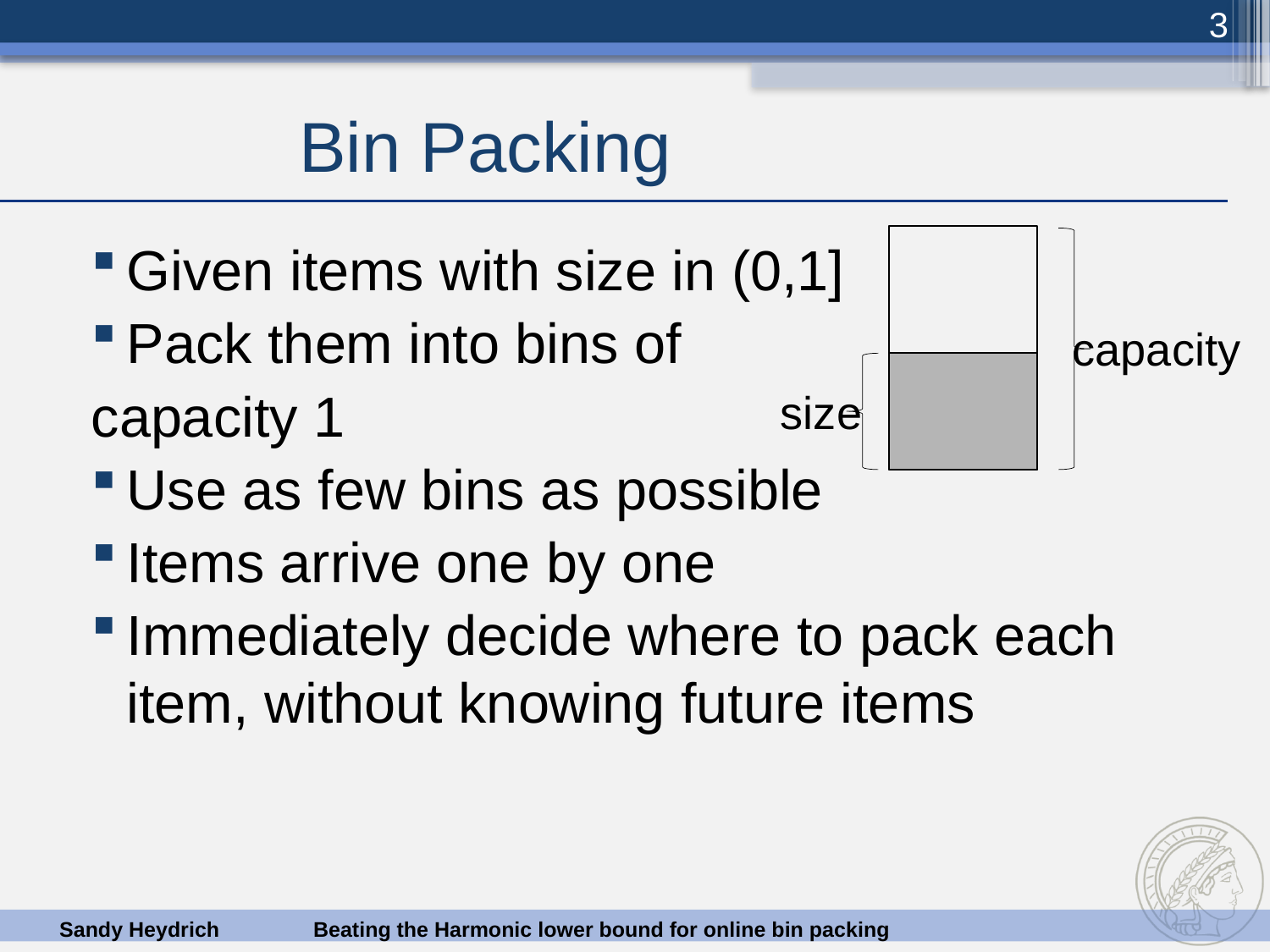

3
# Online Bin Packing

Given items with size in (0,1]
Pack them into bins of
capacity 1
Use as few bins as possible
Items arrive one by one
Immediately decide where to pack each item, without knowing future items

capacity

size
Sandy Heydrich	Beating the Harmonic lower bound for online bin packing